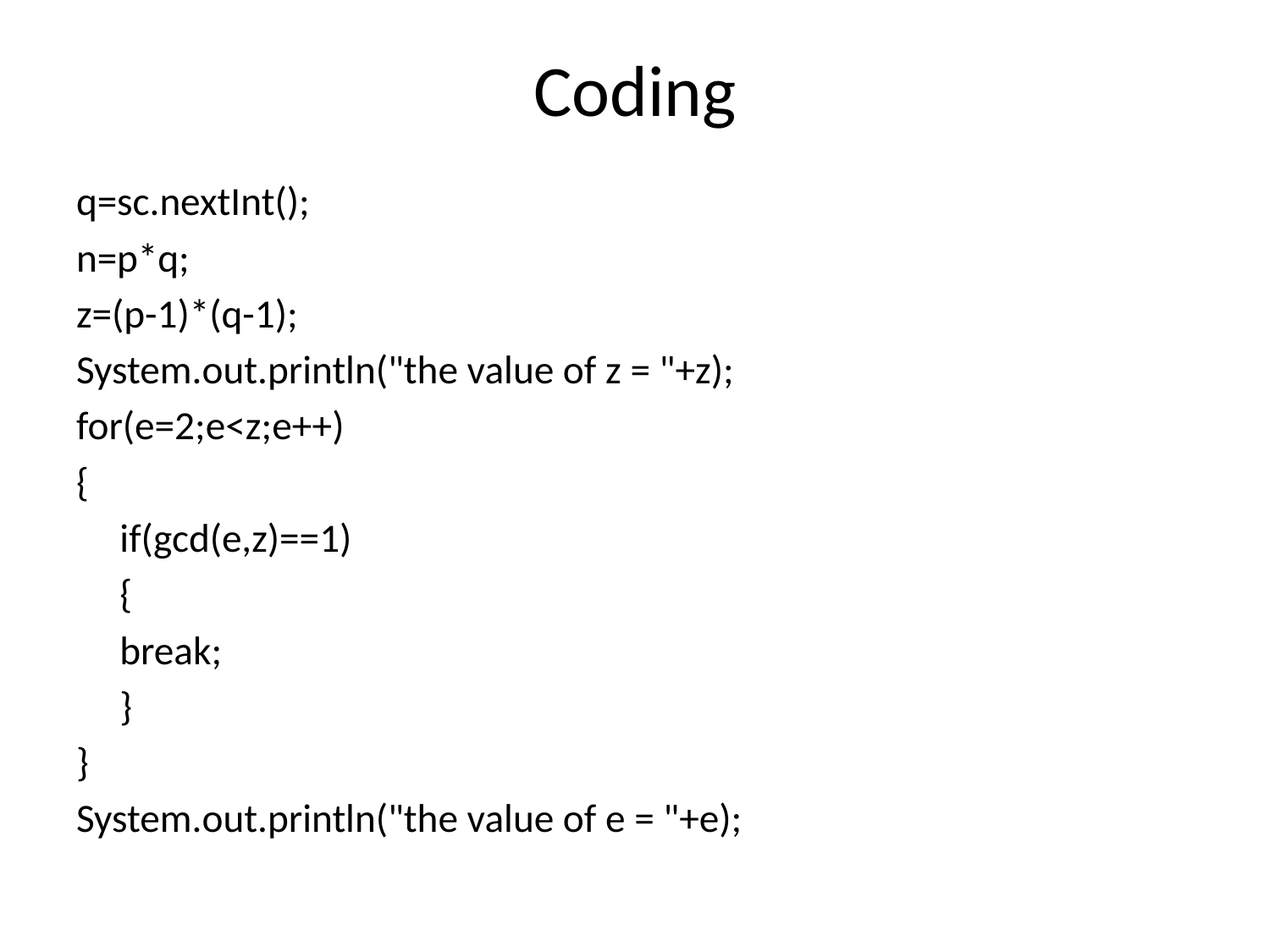

# Coding
q=sc.nextInt();
n=p*q;
z=(p-1)*(q-1);
System.out.println("the value of z = "+z);
for(e=2;e<z;e++)
{
	if(gcd(e,z)==1)
	{
		break;
	}
}
System.out.println("the value of e = "+e);